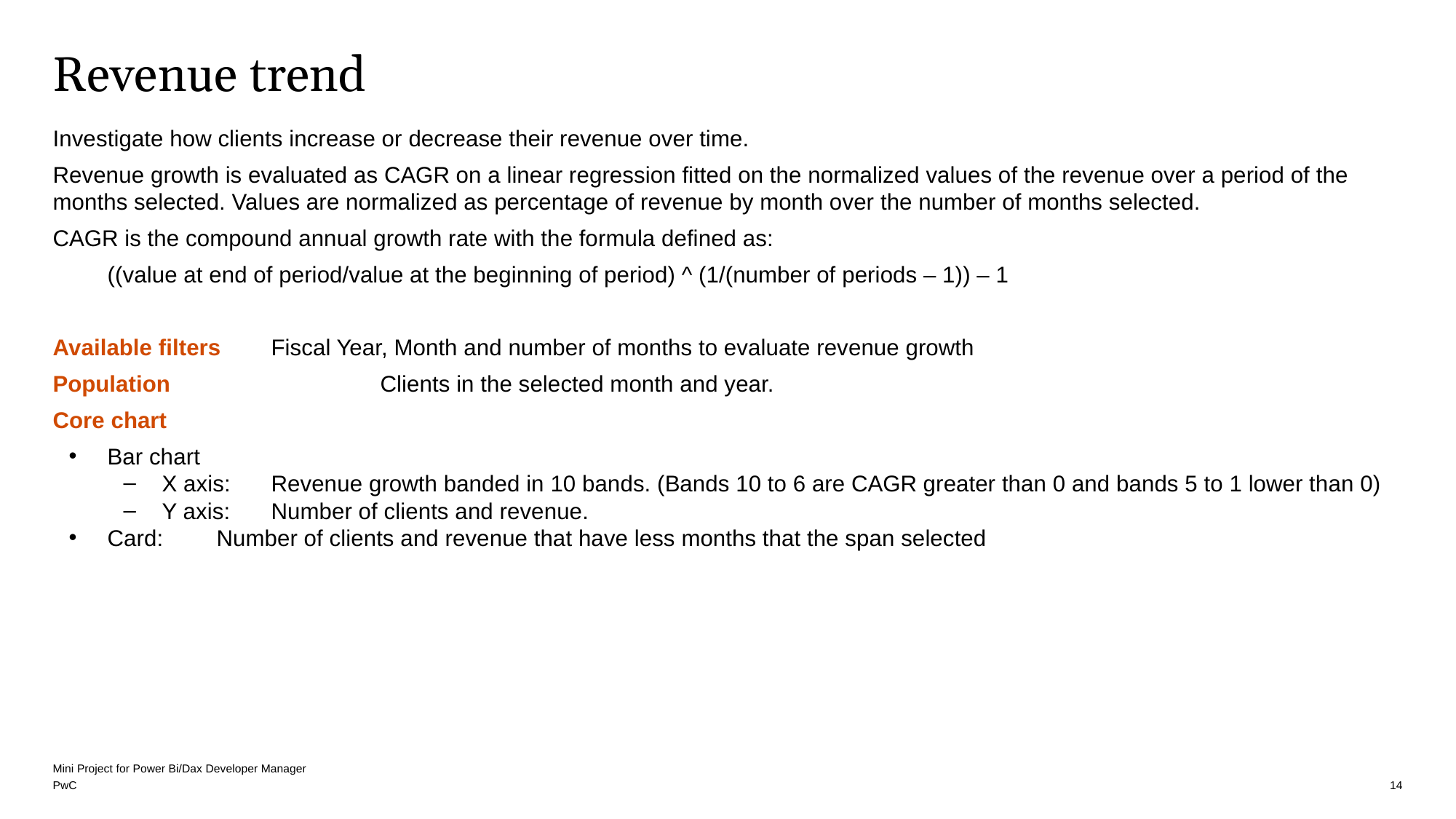

# Revenue trend
Investigate how clients increase or decrease their revenue over time.
Revenue growth is evaluated as CAGR on a linear regression fitted on the normalized values of the revenue over a period of the months selected. Values are normalized as percentage of revenue by month over the number of months selected.
CAGR is the compound annual growth rate with the formula defined as:
((value at end of period/value at the beginning of period) ^ (1/(number of periods – 1)) – 1

Available filters	Fiscal Year, Month and number of months to evaluate revenue growth
Population		Clients in the selected month and year.
Core chart
Bar chart
X axis: 	Revenue growth banded in 10 bands. (Bands 10 to 6 are CAGR greater than 0 and bands 5 to 1 lower than 0)
Y axis: 	Number of clients and revenue.
Card: 	Number of clients and revenue that have less months that the span selected

14